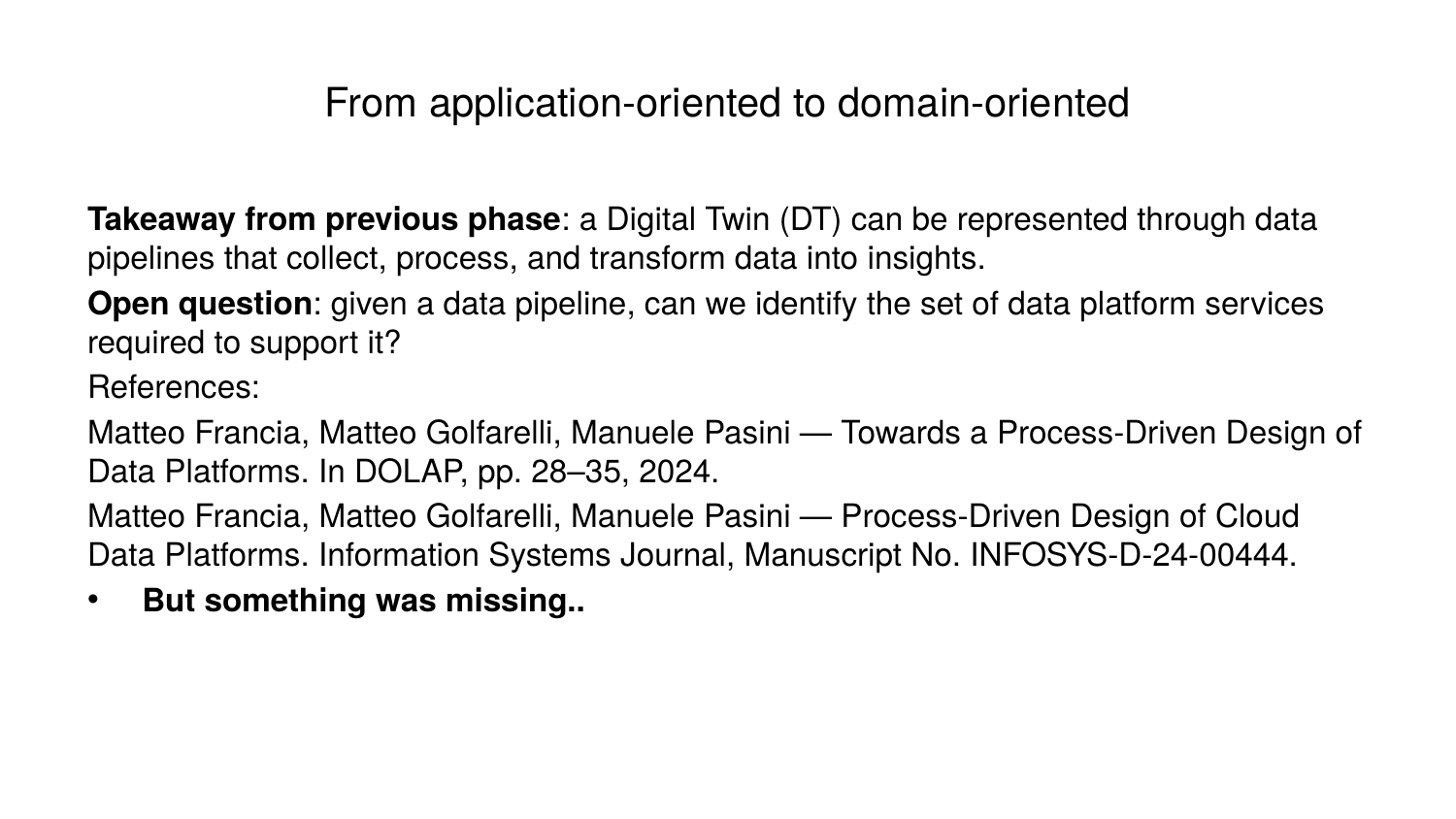

# From application-oriented to domain-oriented
Takeaway from previous phase: a Digital Twin (DT) can be represented through data pipelines that collect, process, and transform data into insights.
Open question: given a data pipeline, can we identify the set of data platform services required to support it?
References:
Matteo Francia, Matteo Golfarelli, Manuele Pasini — Towards a Process-Driven Design of Data Platforms. In DOLAP, pp. 28–35, 2024.
Matteo Francia, Matteo Golfarelli, Manuele Pasini — Process-Driven Design of Cloud Data Platforms. Information Systems Journal, Manuscript No. INFOSYS-D-24-00444.
But something was missing..